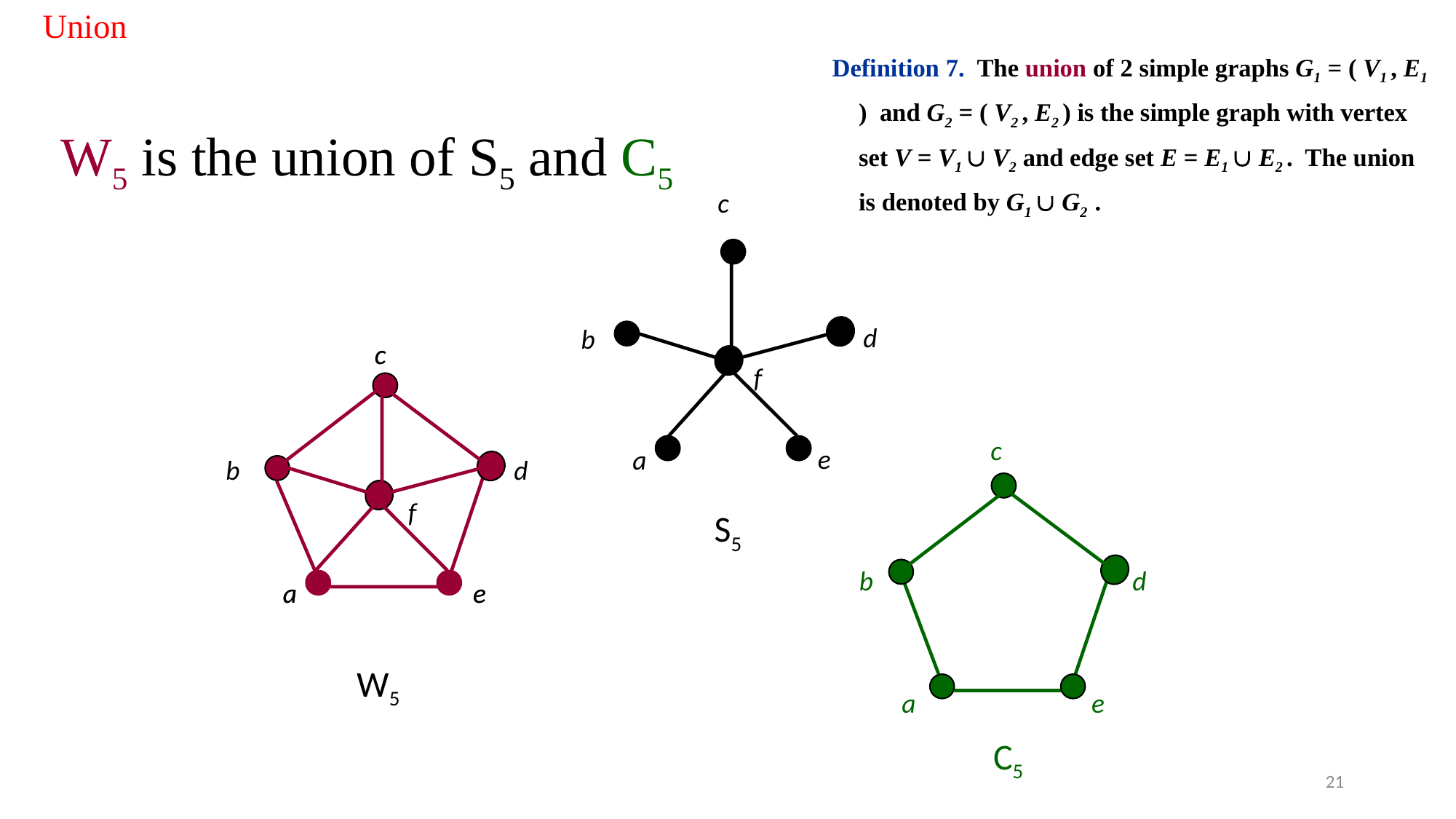

Definition 7.  The union of 2 simple graphs G1 = ( V1 , E1 )  and G2 = ( V2 , E2 ) is the simple graph with vertex set V = V1 ∪ V2 and edge set E = E1 ∪ E2 .  The union is denoted by G1 ∪ G2  .

Union
# W5 is the union of S5 and C5
 c

 d
 b

 c
 c

 f

 c

 e
 a
 b
 d

 f

 S5

 b
 d

 a
 a
 e
 e

 W5

 a
 e

21
 C5
21